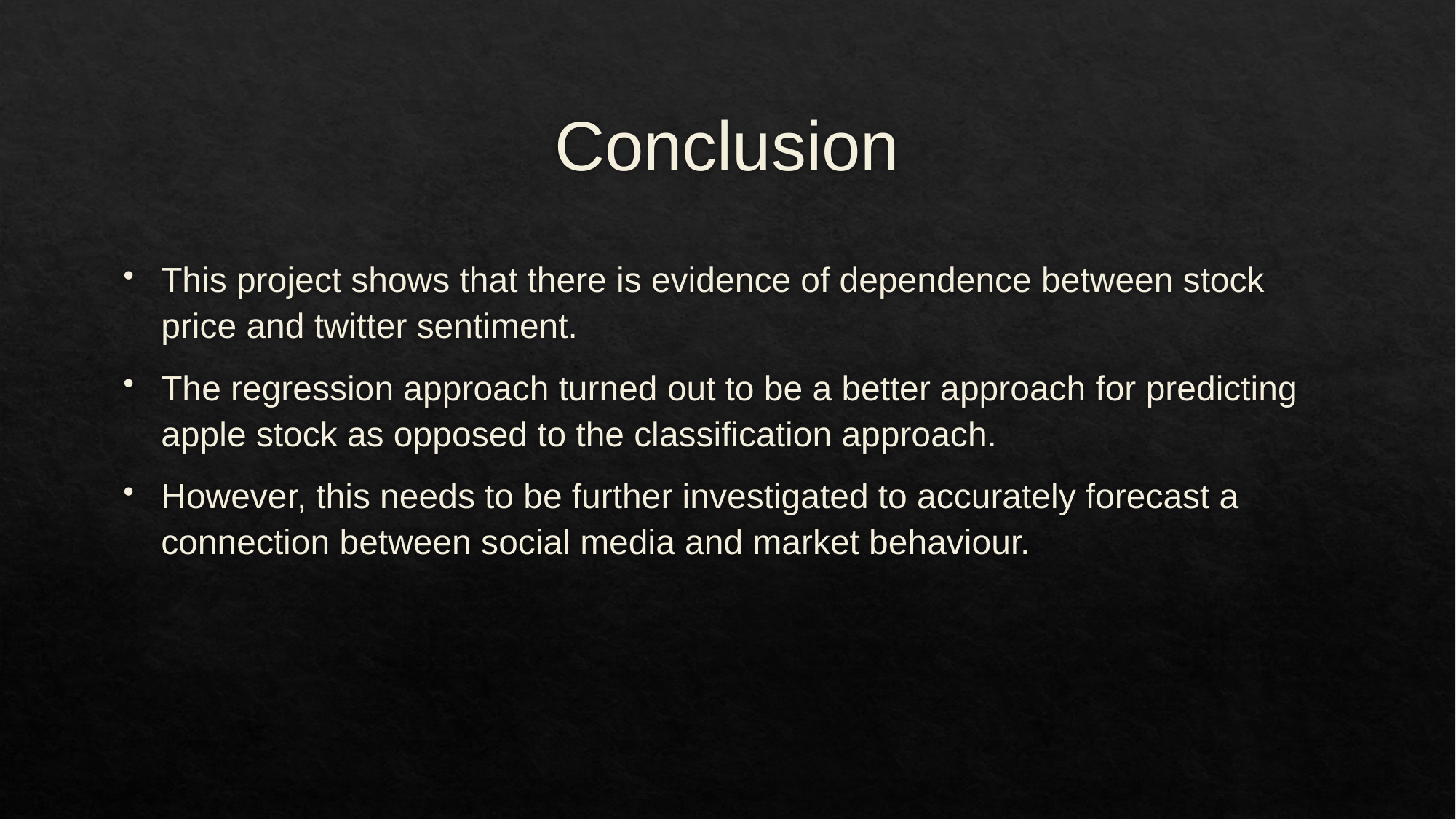

# Conclusion
This project shows that there is evidence of dependence between stock price and twitter sentiment.
The regression approach turned out to be a better approach for predicting apple stock as opposed to the classification approach.
However, this needs to be further investigated to accurately forecast a connection between social media and market behaviour.